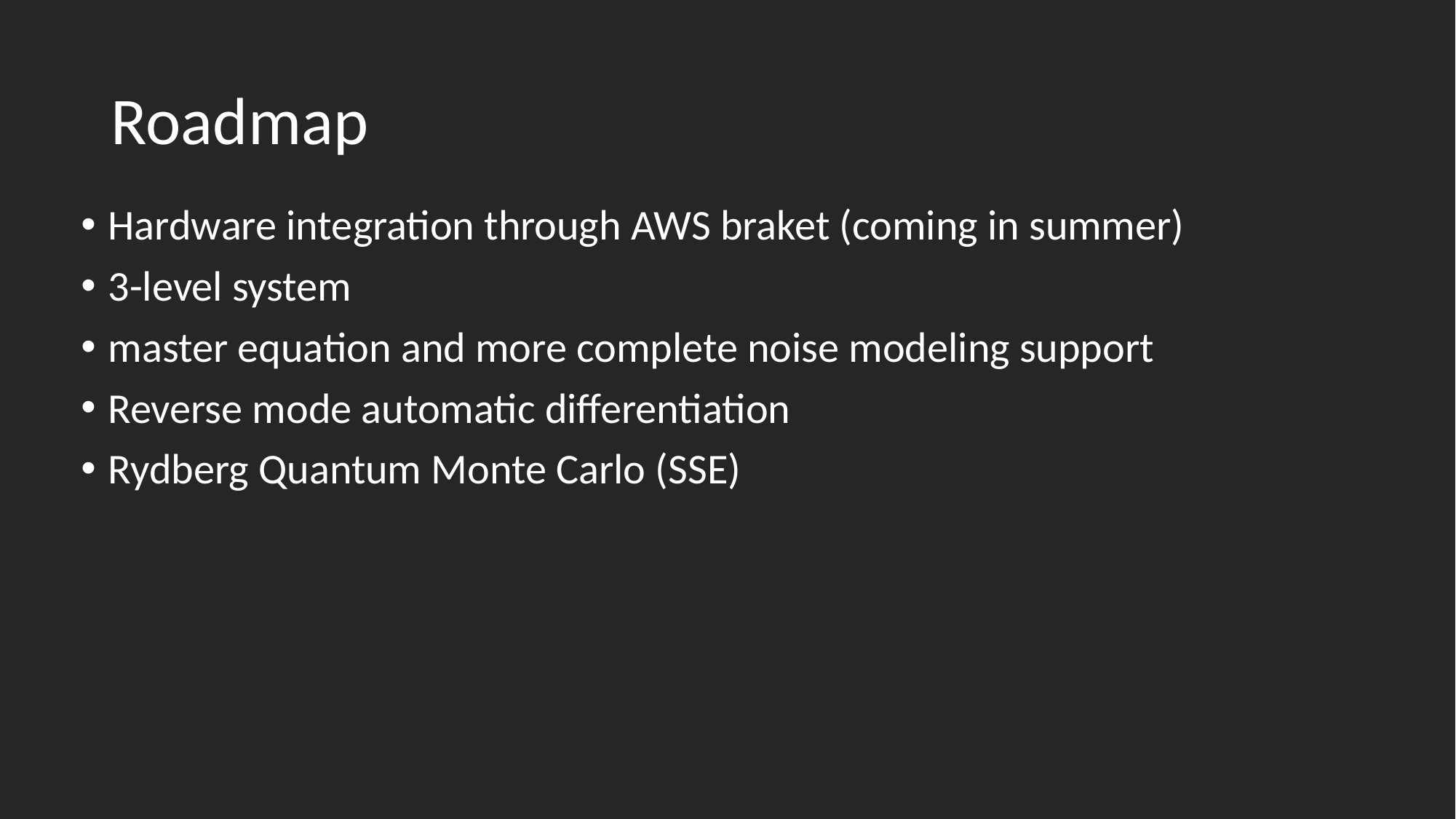

# Roadmap
Hardware integration through AWS braket (coming in summer)
3-level system
master equation and more complete noise modeling support
Reverse mode automatic differentiation
Rydberg Quantum Monte Carlo (SSE)